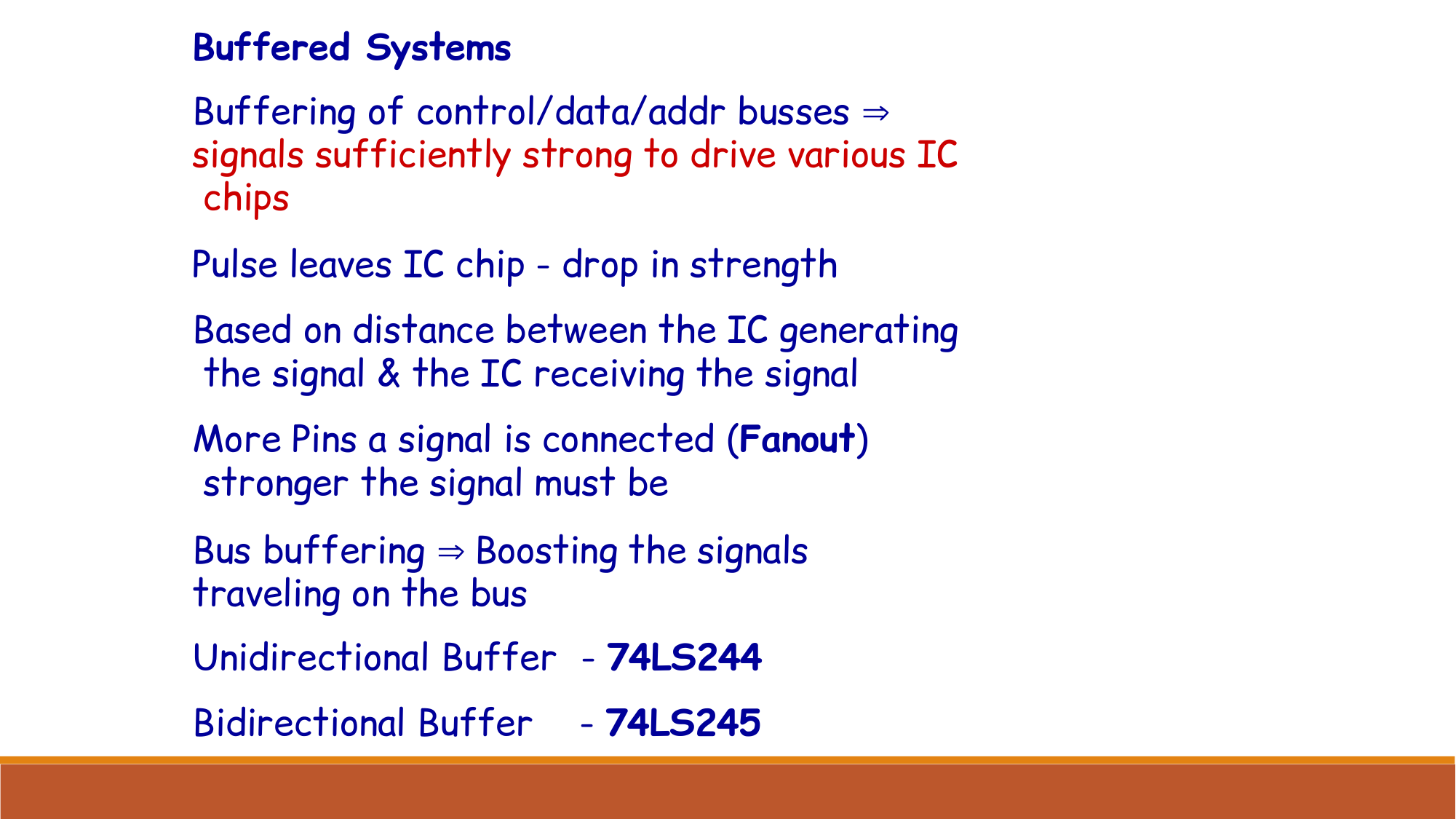

Buffered Systems
Buffering of control/data/addr busses ⇒  signals sufficiently strong to drive various IC  chips
Pulse leaves IC chip - drop in strength
Based on distance between the IC generating  the signal & the IC receiving the signal
More Pins a signal is connected (Fanout)  stronger the signal must be
Bus buffering ⇒ Boosting the signals  traveling on the bus
Unidirectional Buffer	- 74LS244
Bidirectional Buffer	- 74LS245